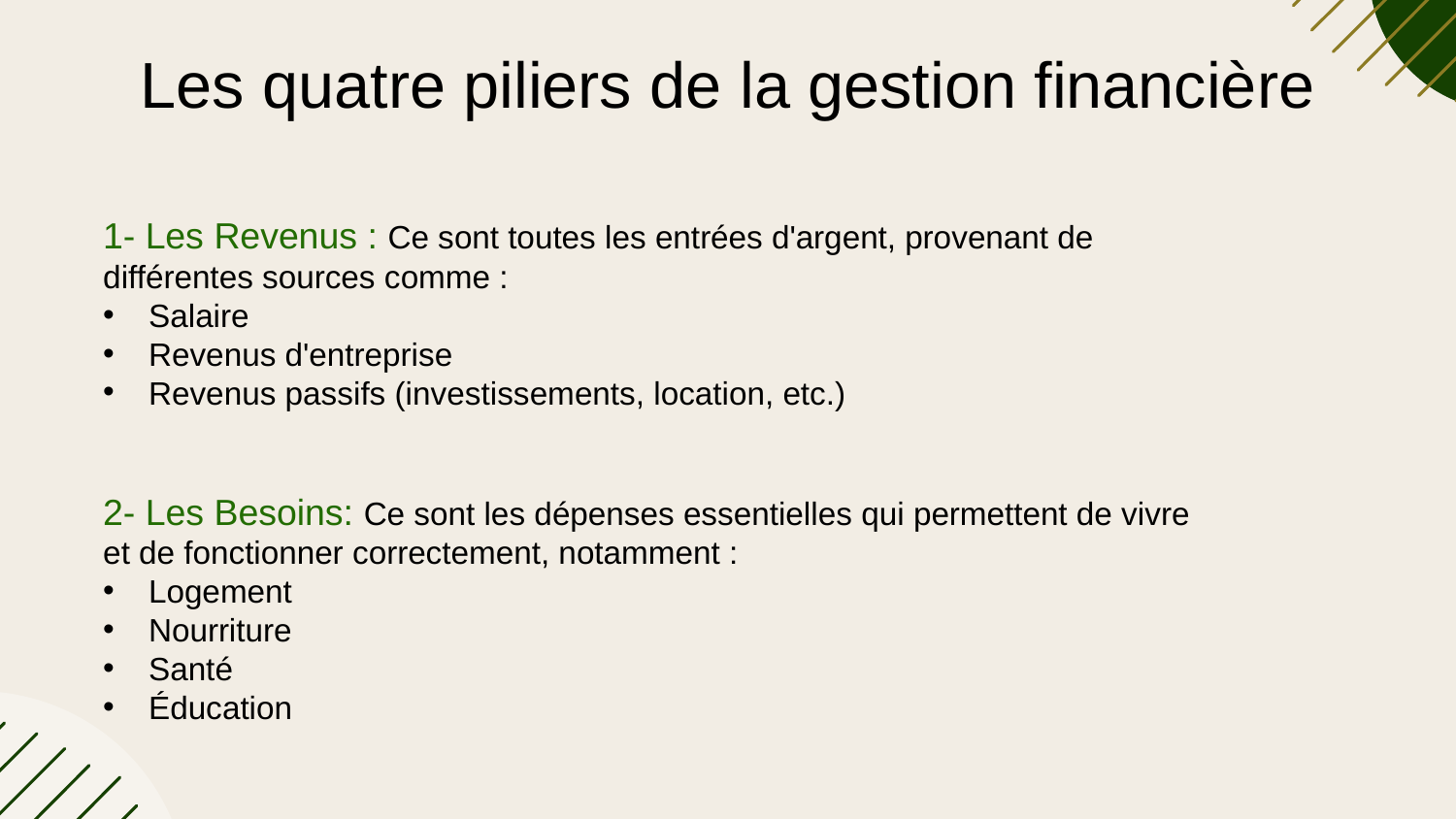

# Les quatre piliers de la gestion financière

1- Les Revenus : Ce sont toutes les entrées d'argent, provenant de différentes sources comme :
Salaire
Revenus d'entreprise
Revenus passifs (investissements, location, etc.)

2- Les Besoins: Ce sont les dépenses essentielles qui permettent de vivre et de fonctionner correctement, notamment :
Logement
Nourriture
Santé
Éducation